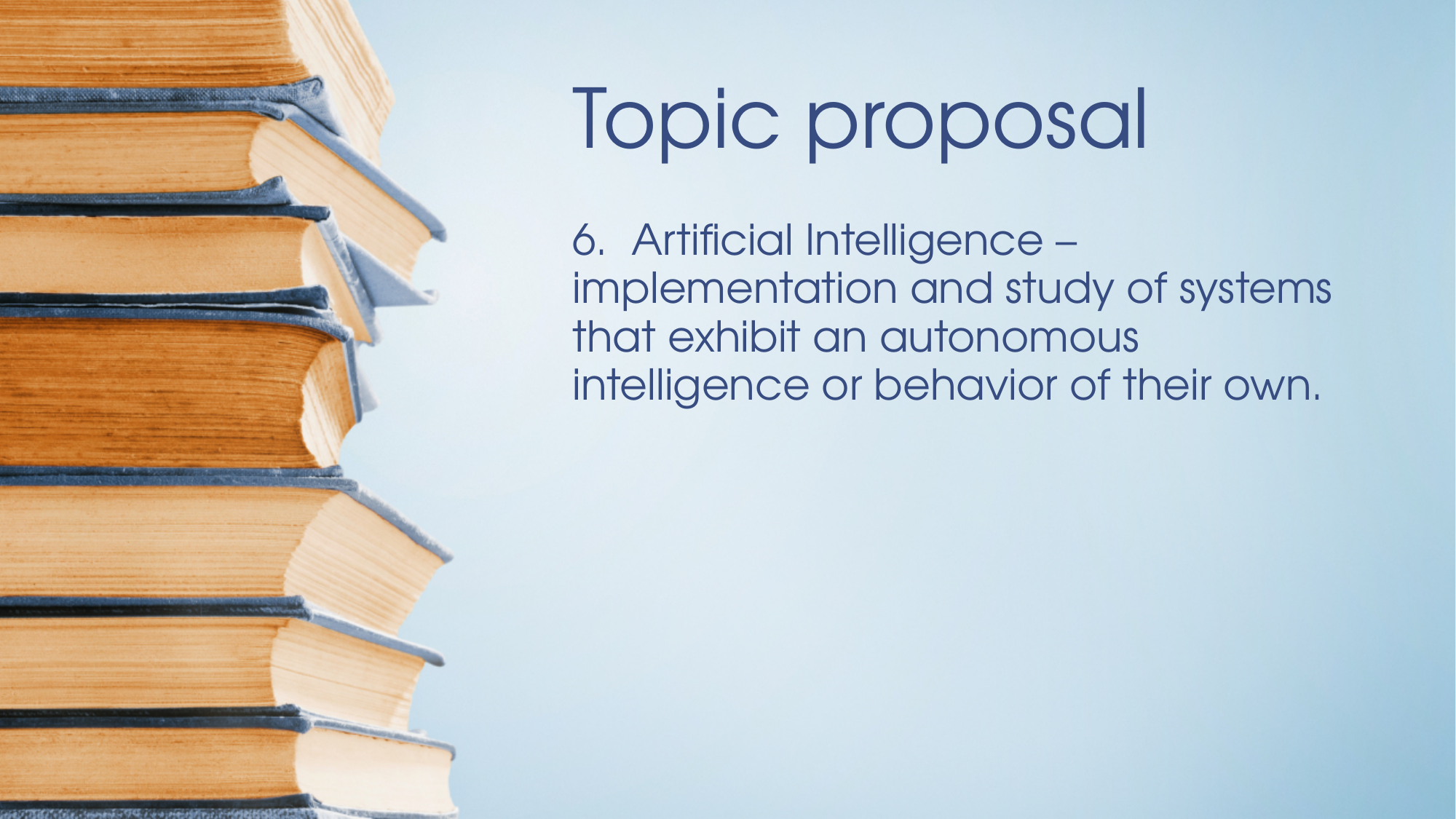

# Topic proposal
6.  Artificial Intelligence – implementation and study of systems that exhibit an autonomous intelligence or behavior of their own.